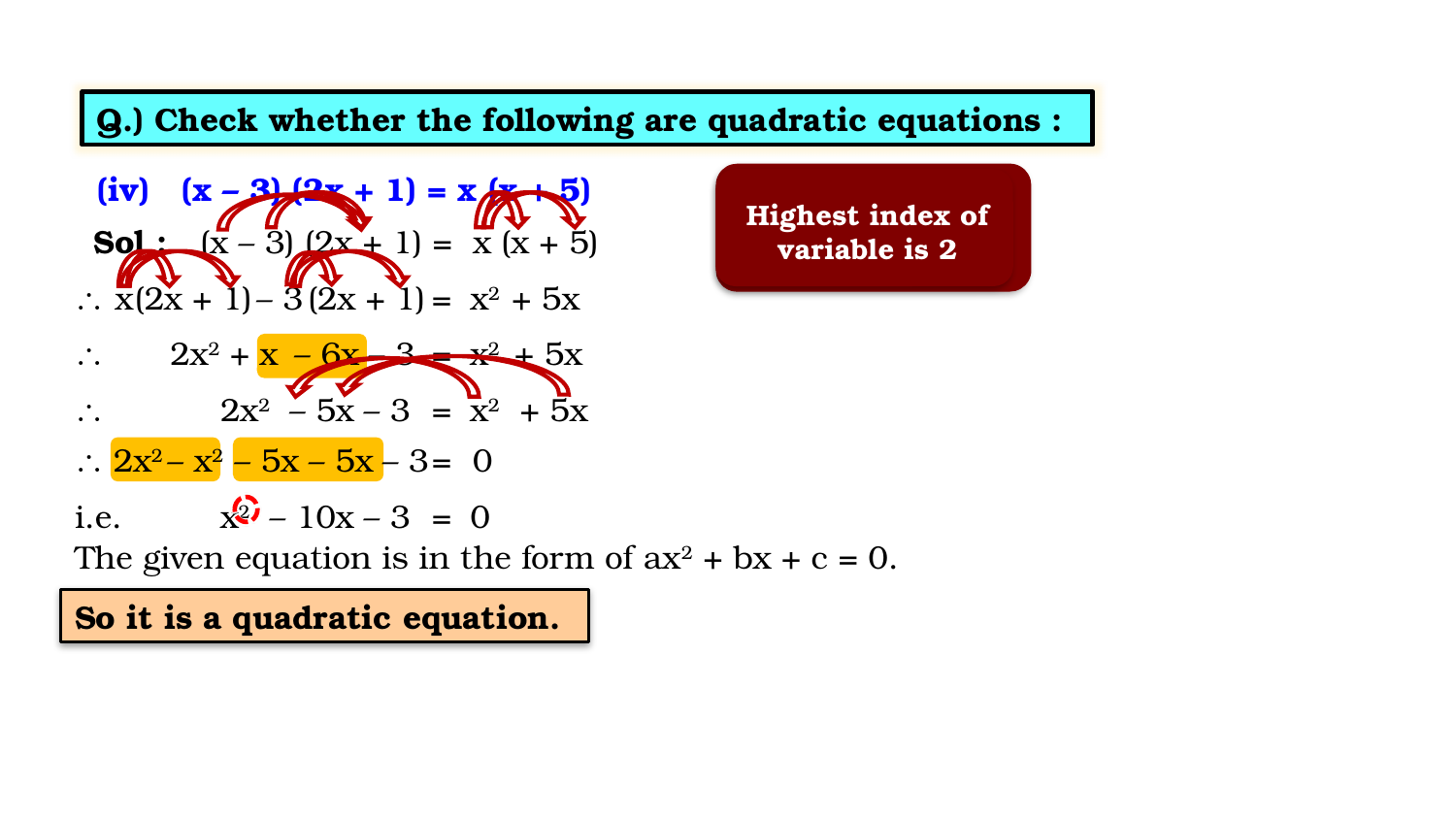

EX 4.1 1(IV)
homework
Q.) Check whether the following are quadratic equations :
(iv)   (x – 3) (2x + 1) = x (x + 5)

Arrange Equation
such that we get
RHS as 0

Highest index of variable is 2

Sol :
(x – 3) (2x + 1) =  x (x + 5)

∴
x
(2x + 1)
– 3
(2x + 1)
=
x2
+ 5x
∴
2x2
+ x
– 6x
– 3
=
x2
+ 5x

∴
2x2
– 5x
– 3
=
x2
+ 5x
∴
2x2
– x2
– 5x
– 5x
– 3
=
0

i.e.
x2
– 10x
– 3
=
0

The given equation is in the form of ax2 + bx + c = 0.
So it is a quadratic equation.